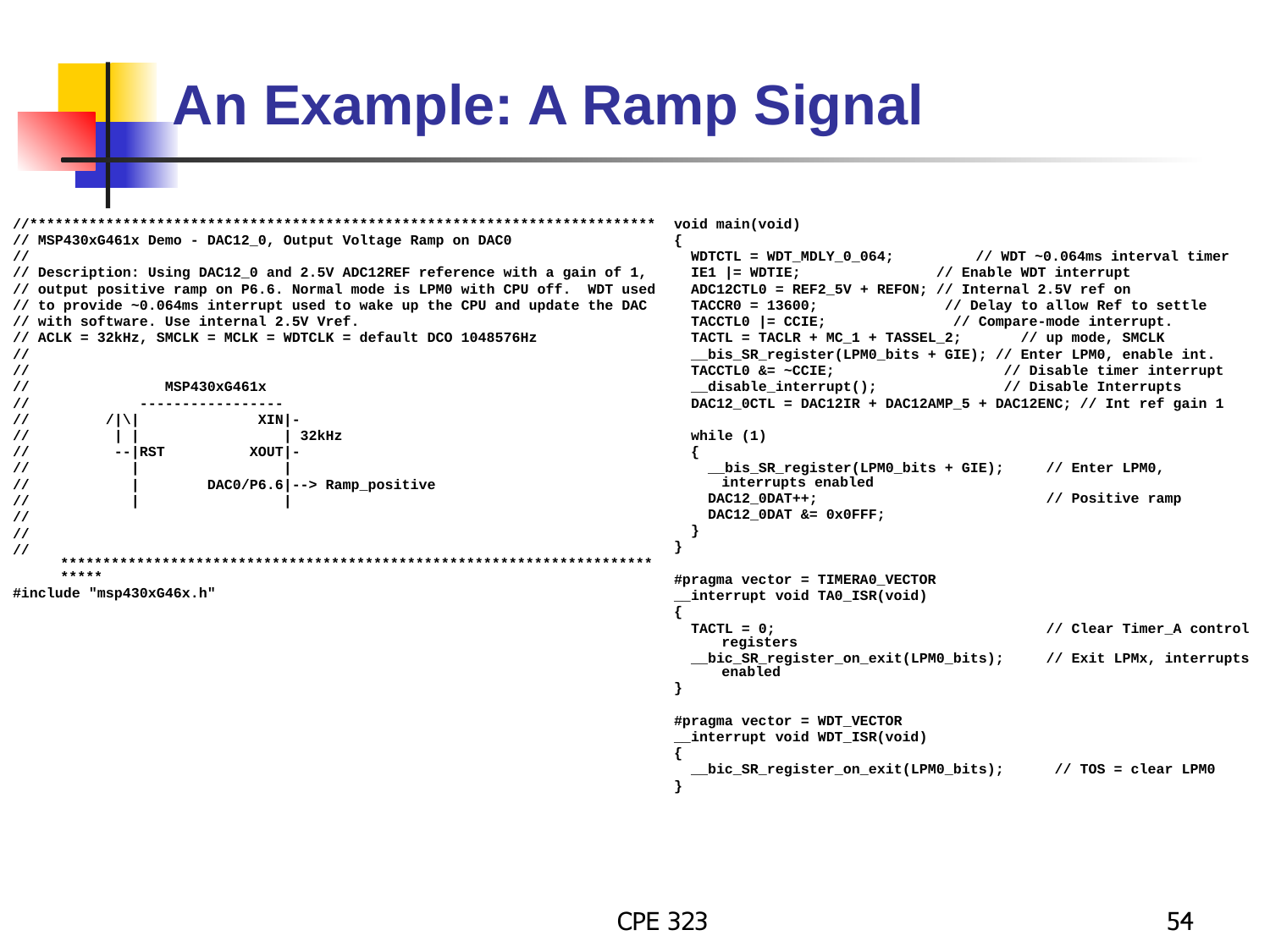

# An Example: A Ramp Signal
//**************************************************************************
// MSP430xG461x Demo - DAC12_0, Output Voltage Ramp on DAC0
//
// Description: Using DAC12_0 and 2.5V ADC12REF reference with a gain of 1,
// output positive ramp on P6.6. Normal mode is LPM0 with CPU off.  WDT used
// to provide ~0.064ms interrupt used to wake up the CPU and update the DAC
// with software. Use internal 2.5V Vref.
// ACLK = 32kHz, SMCLK = MCLK = WDTCLK = default DCO 1048576Hz
//
//
//                MSP430xG461x
//             -----------------
//         /|\|              XIN|-
//          | |                 | 32kHz
//          --|RST          XOUT|-
//            |                 |
//            |        DAC0/P6.6|--> Ramp_positive
//            |                 |
//
//
//***************************************************************************
#include "msp430xG46x.h"
void main(void)
{
  WDTCTL = WDT_MDLY_0_064; 	// WDT ~0.064ms interval timer
  IE1 |= WDTIE;                // Enable WDT interrupt
  ADC12CTL0 = REF2_5V + REFON; // Internal 2.5V ref on
  TACCR0 = 13600;               // Delay to allow Ref to settle
  TACCTL0 |= CCIE;               // Compare-mode interrupt.
  TACTL = TACLR + MC_1 + TASSEL_2;       // up mode, SMCLK
  __bis_SR_register(LPM0_bits + GIE); // Enter LPM0, enable int.
  TACCTL0 &= ~CCIE;                    // Disable timer interrupt
  __disable_interrupt();               // Disable Interrupts
  DAC12_0CTL = DAC12IR + DAC12AMP_5 + DAC12ENC; // Int ref gain 1

  while (1)
  {
    __bis_SR_register(LPM0_bits + GIE);     // Enter LPM0, interrupts enabled
    DAC12_0DAT++;                           // Positive ramp
    DAC12_0DAT &= 0x0FFF;
  }
}

#pragma vector = TIMERA0_VECTOR
__interrupt void TA0_ISR(void)
{
  TACTL = 0;                                // Clear Timer_A control registers
  __bic_SR_register_on_exit(LPM0_bits);     // Exit LPMx, interrupts enabled
}

#pragma vector = WDT_VECTOR
__interrupt void WDT_ISR(void)
{
  __bic_SR_register_on_exit(LPM0_bits);      // TOS = clear LPM0
}
CPE 323
54